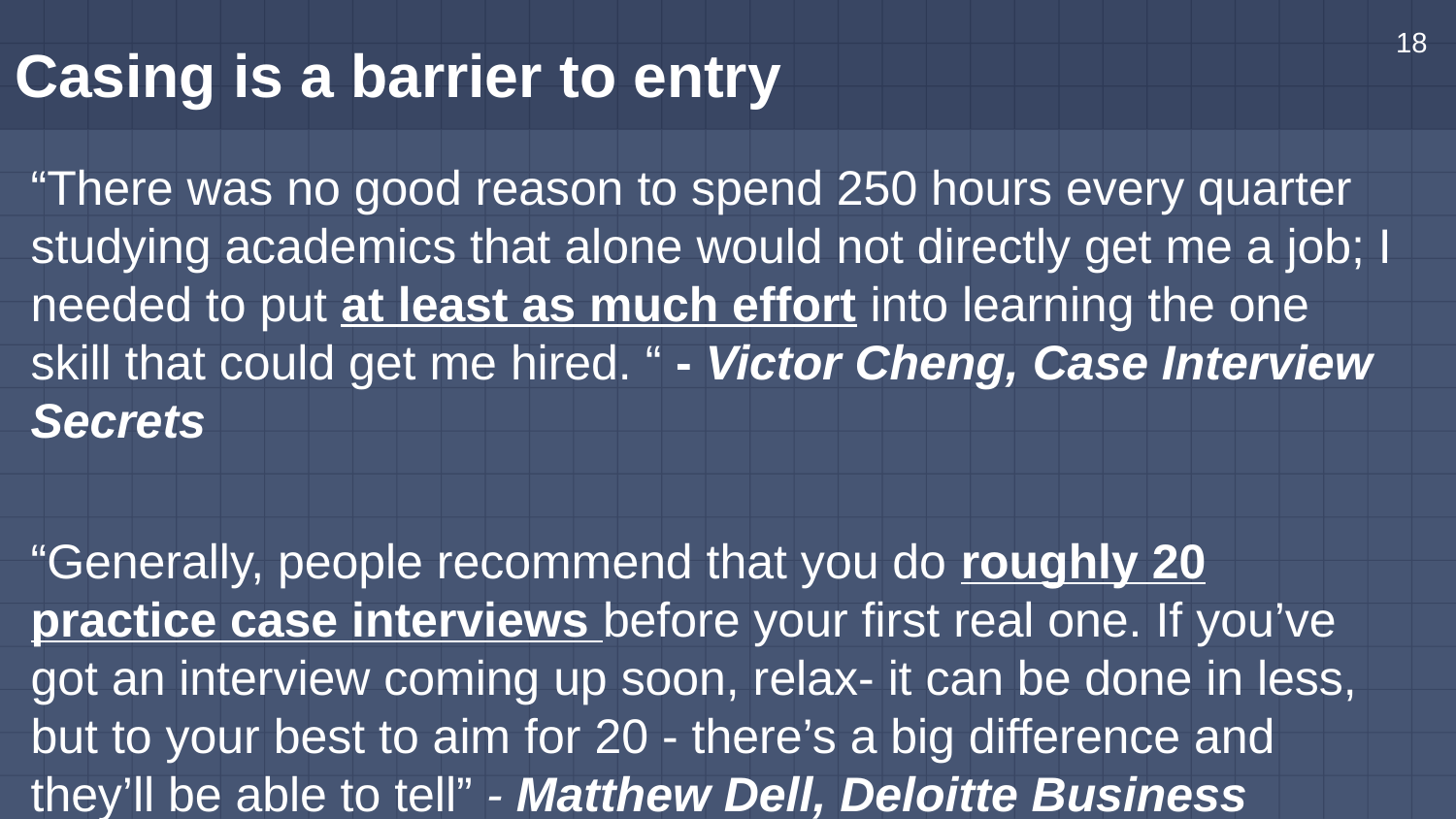

18
# Casing is a barrier to entry
“There was no good reason to spend 250 hours every quarter studying academics that alone would not directly get me a job; I needed to put at least as much effort into learning the one skill that could get me hired. “ - Victor Cheng, Case Interview Secrets

“Generally, people recommend that you do roughly 20 practice case interviews before your first real one. If you’ve got an interview coming up soon, relax- it can be done in less, but to your best to aim for 20 - there’s a big difference and they’ll be able to tell” - Matthew Dell, Deloitte Business Analyst